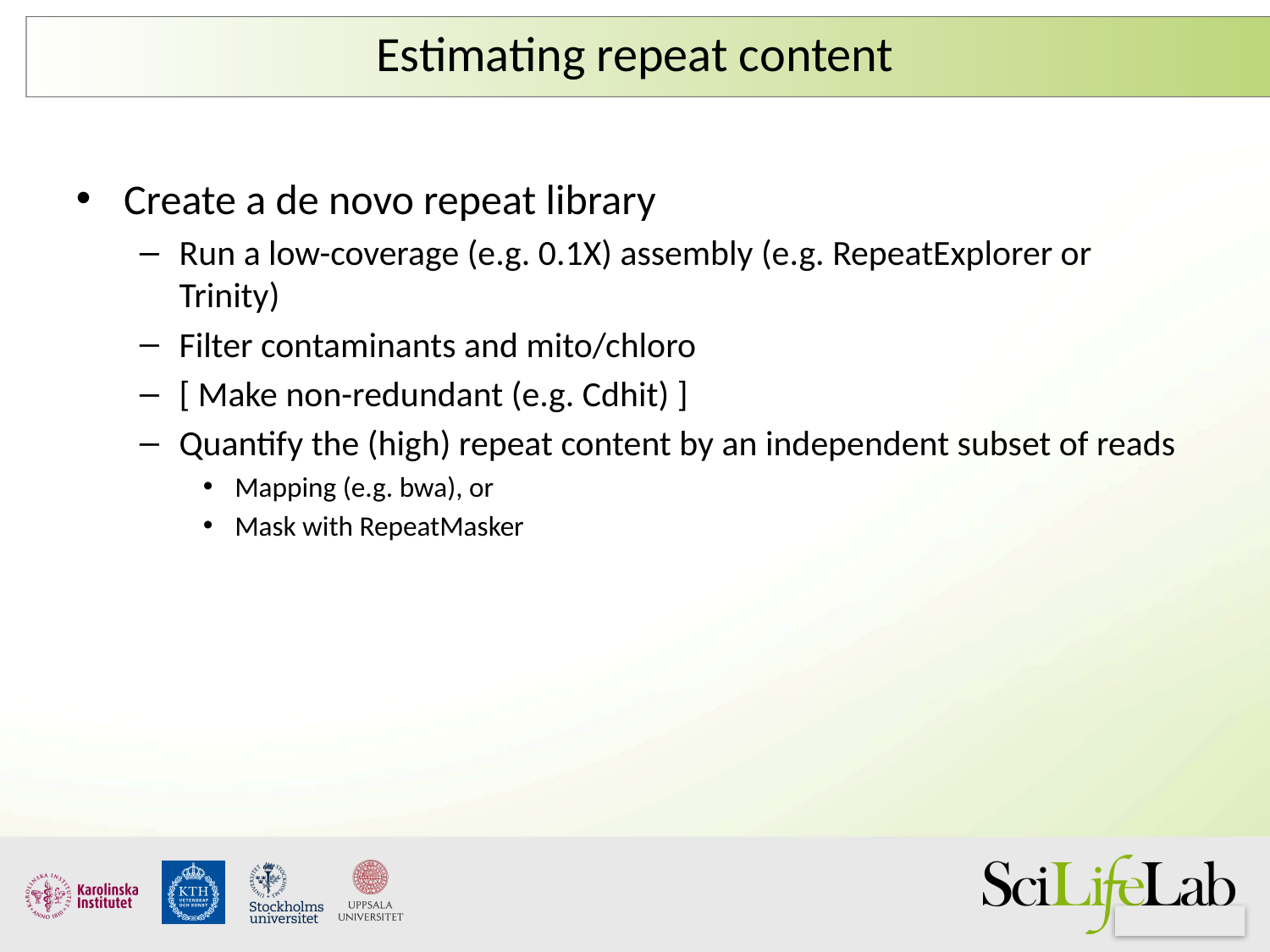

# Estimating repeat content
Create a de novo repeat library
Run a low-coverage (e.g. 0.1X) assembly (e.g. RepeatExplorer or Trinity)
Filter contaminants and mito/chloro
[ Make non-redundant (e.g. Cdhit) ]
Quantify the (high) repeat content by an independent subset of reads
Mapping (e.g. bwa), or
Mask with RepeatMasker